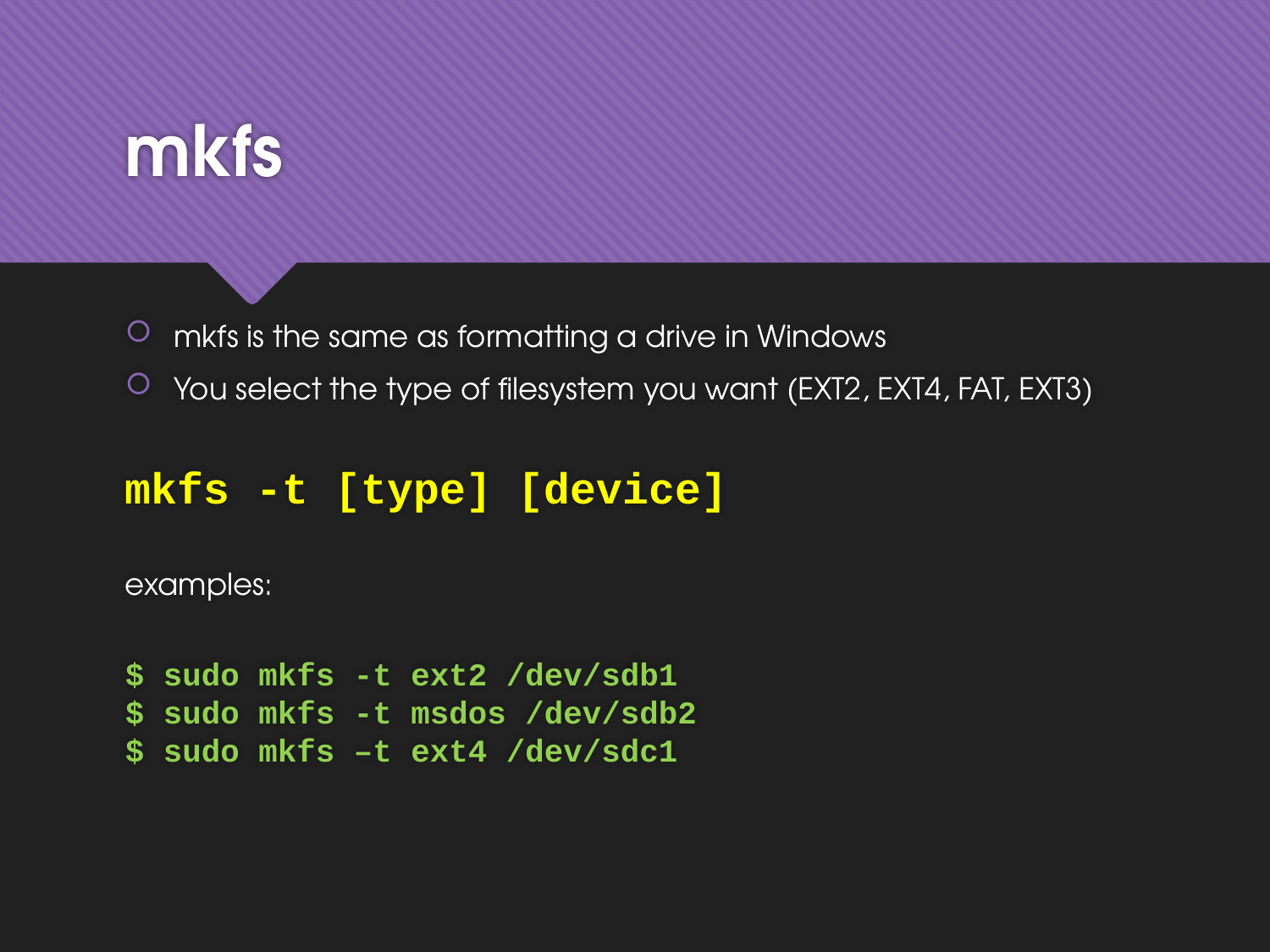

# mkfs
mkfs is the same as formatting a drive in Windows
You select the type of filesystem you want (EXT2, EXT4, FAT, EXT3)
mkfs -t [type] [device]
examples:
$ sudo mkfs -t ext2 /dev/sdb1
$ sudo mkfs -t msdos /dev/sdb2
$ sudo mkfs –t ext4 /dev/sdc1